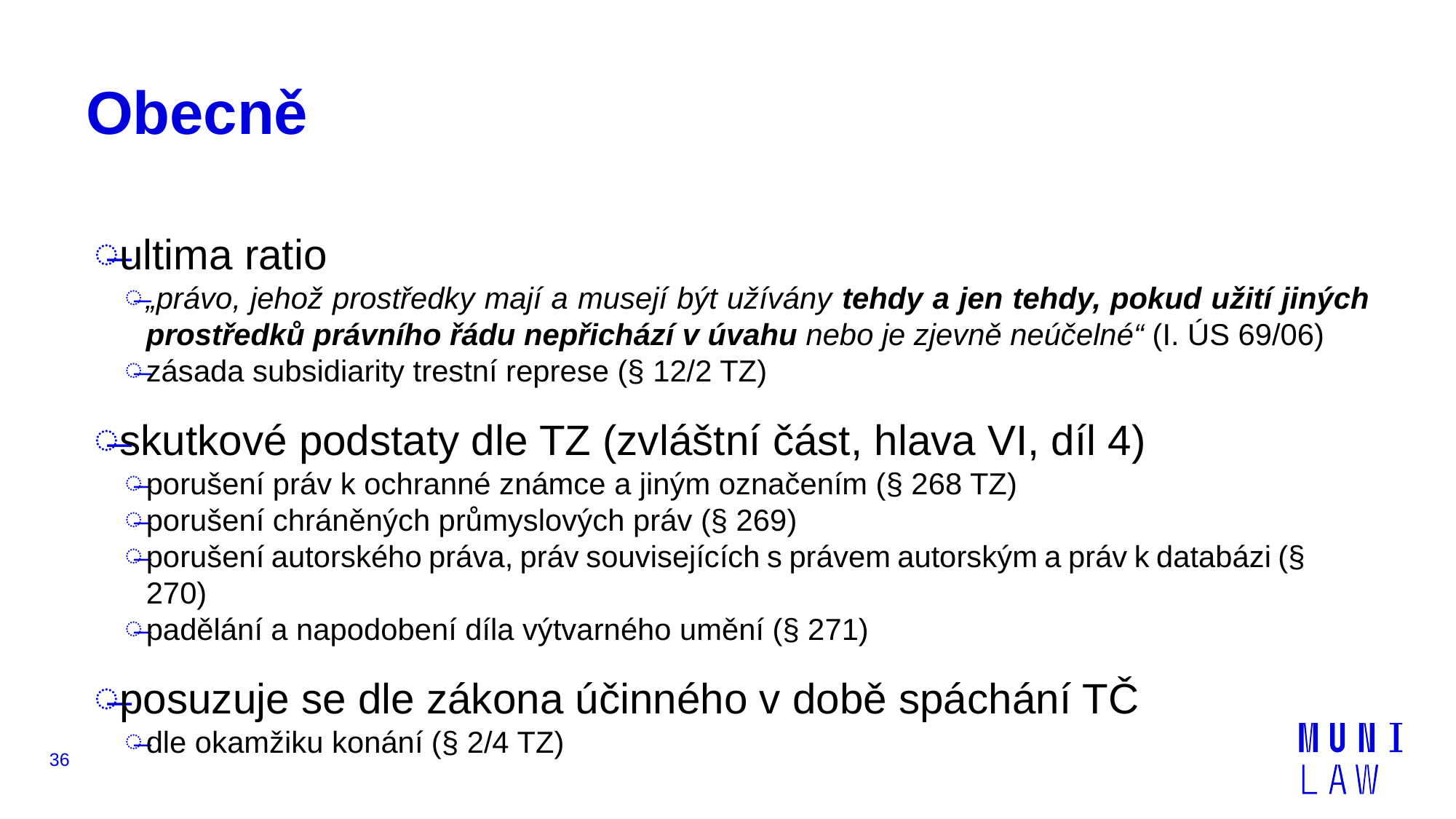

# Obecně
ultima ratio
„právo, jehož prostředky mají a musejí být užívány tehdy a jen tehdy, pokud užití jiných prostředků právního řádu nepřichází v úvahu nebo je zjevně neúčelné“ (I. ÚS 69/06)
zásada subsidiarity trestní represe (§ 12/2 TZ)
skutkové podstaty dle TZ (zvláštní část, hlava VI, díl 4)
porušení práv k ochranné známce a jiným označením (§ 268 TZ)
porušení chráněných průmyslových práv (§ 269)
porušení autorského práva, práv souvisejících s právem autorským a práv k databázi (§ 270)
padělání a napodobení díla výtvarného umění (§ 271)
posuzuje se dle zákona účinného v době spáchání TČ
dle okamžiku konání (§ 2/4 TZ)
36